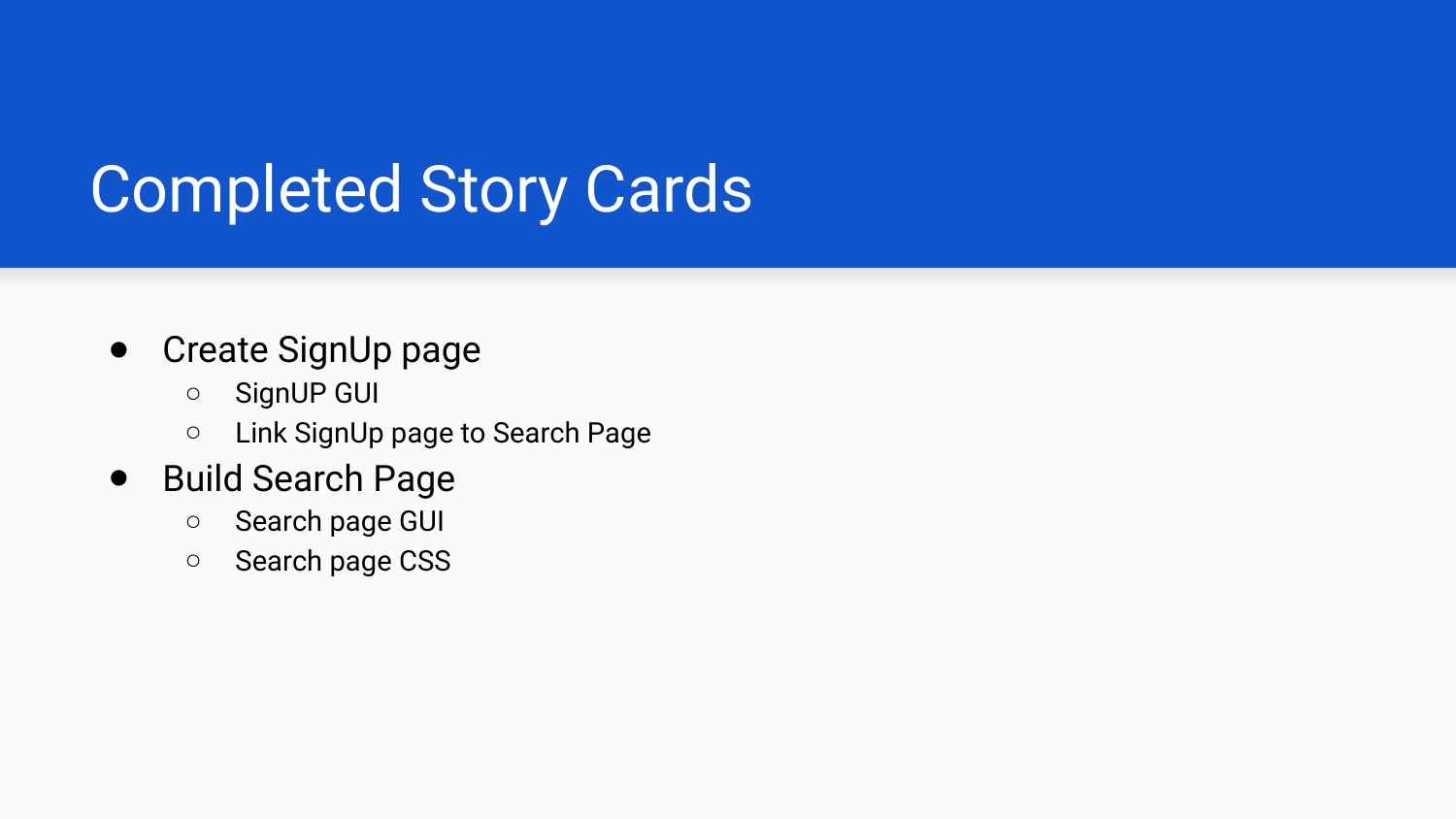

# Completed Story Cards
Create SignUp page
SignUP GUI
Link SignUp page to Search Page
Build Search Page
Search page GUI
Search page CSS